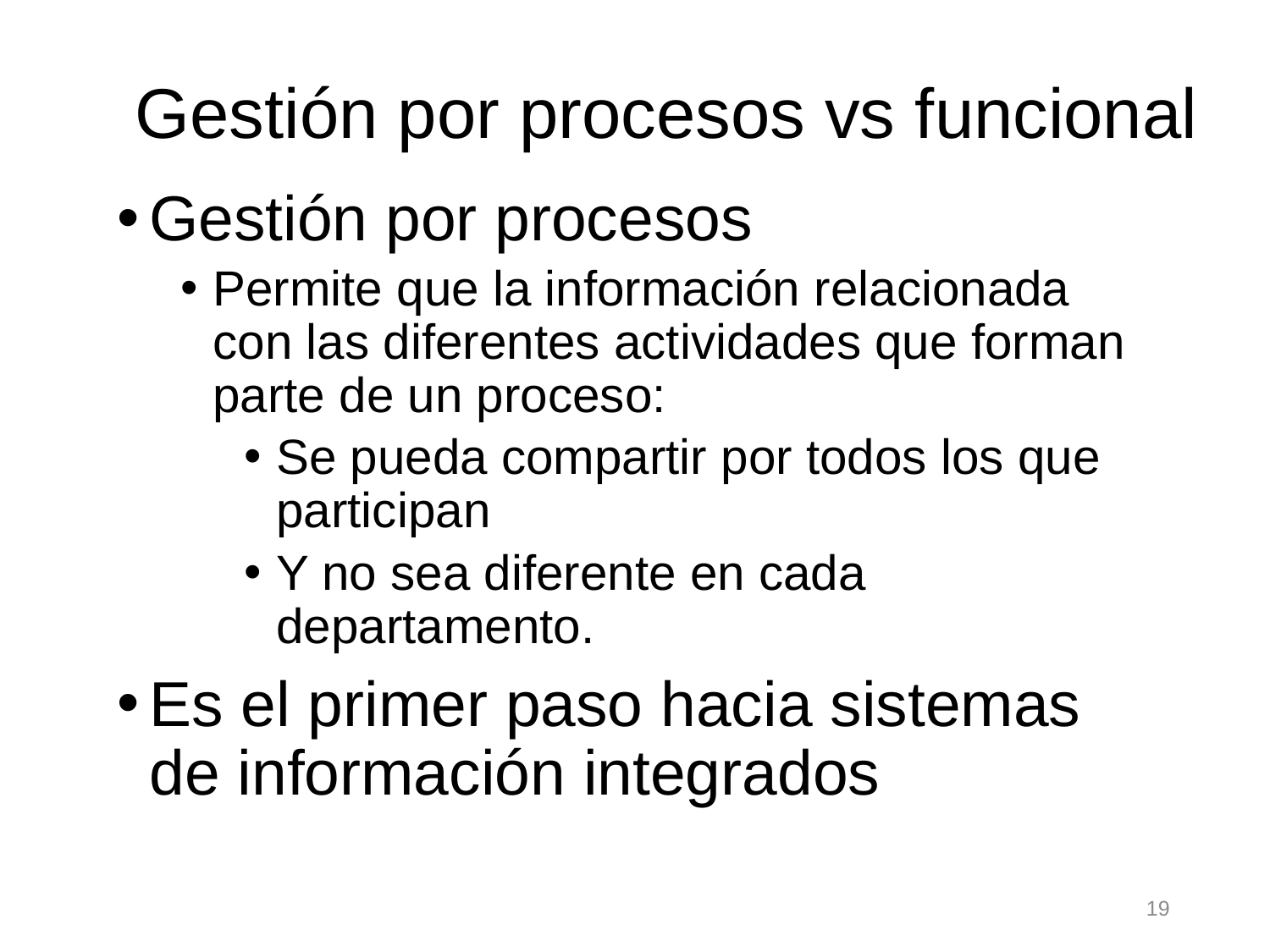

# Gestión por procesos vs funcional
Gestión por procesos
Permite que la información relacionada con las diferentes actividades que forman parte de un proceso:
Se pueda compartir por todos los que participan
Y no sea diferente en cada departamento.
Es el primer paso hacia sistemas de información integrados

19